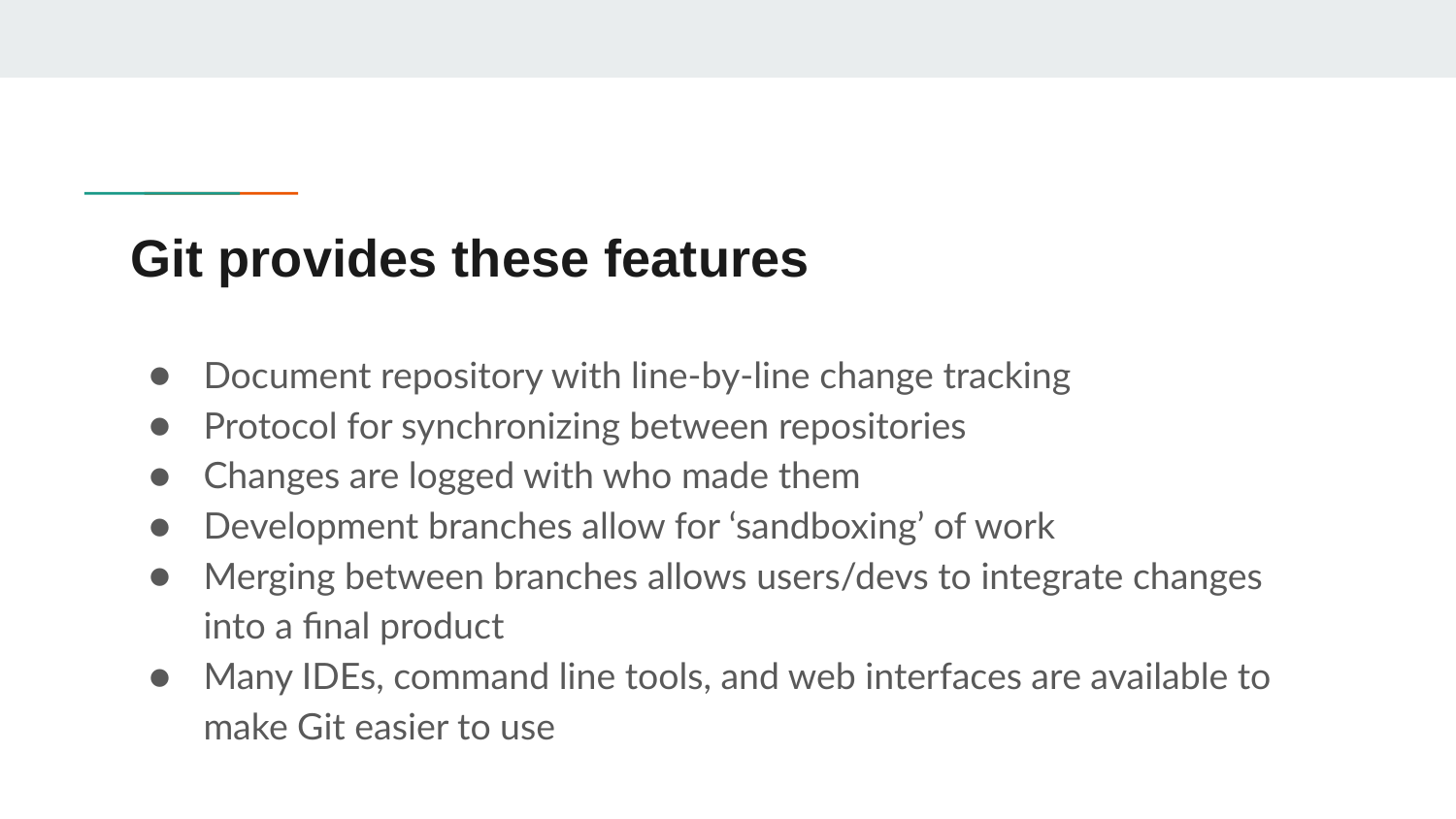

# Git provides these features
Document repository with line-by-line change tracking
Protocol for synchronizing between repositories
Changes are logged with who made them
Development branches allow for ‘sandboxing’ of work
Merging between branches allows users/devs to integrate changes into a final product
Many IDEs, command line tools, and web interfaces are available to make Git easier to use